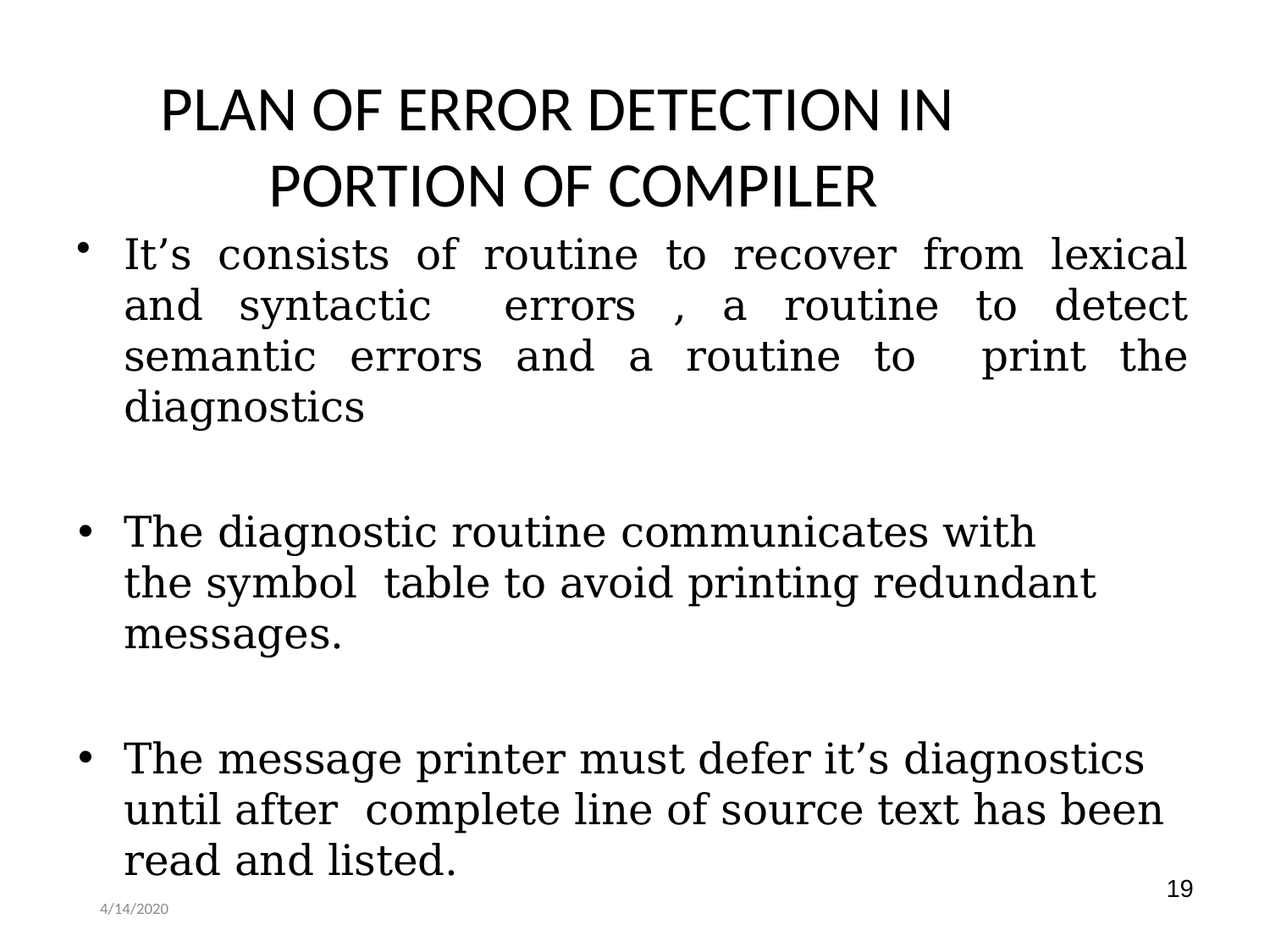

# PLAN OF ERROR DETECTION IN  PORTION OF COMPILER
It’s consists of routine to recover from lexical and syntactic  errors , a routine to detect semantic errors and a routine to  print the diagnostics

The diagnostic routine communicates with the symbol  table to avoid printing redundant messages.

The message printer must defer it’s diagnostics until after  complete line of source text has been read and listed.
19
4/14/2020